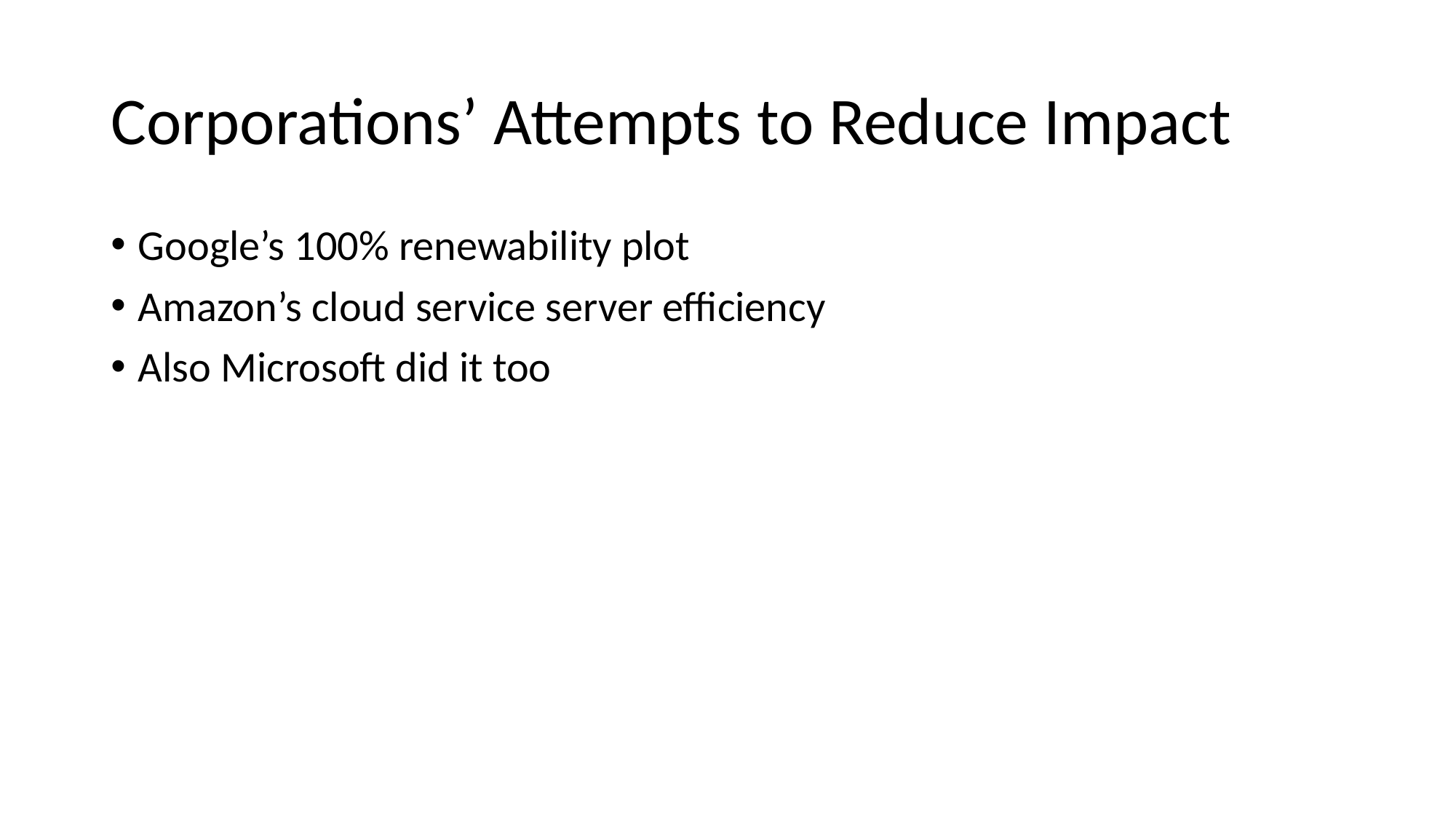

# Corporations’ Attempts to Reduce Impact
Google’s 100% renewability plot
Amazon’s cloud service server efficiency
Also Microsoft did it too